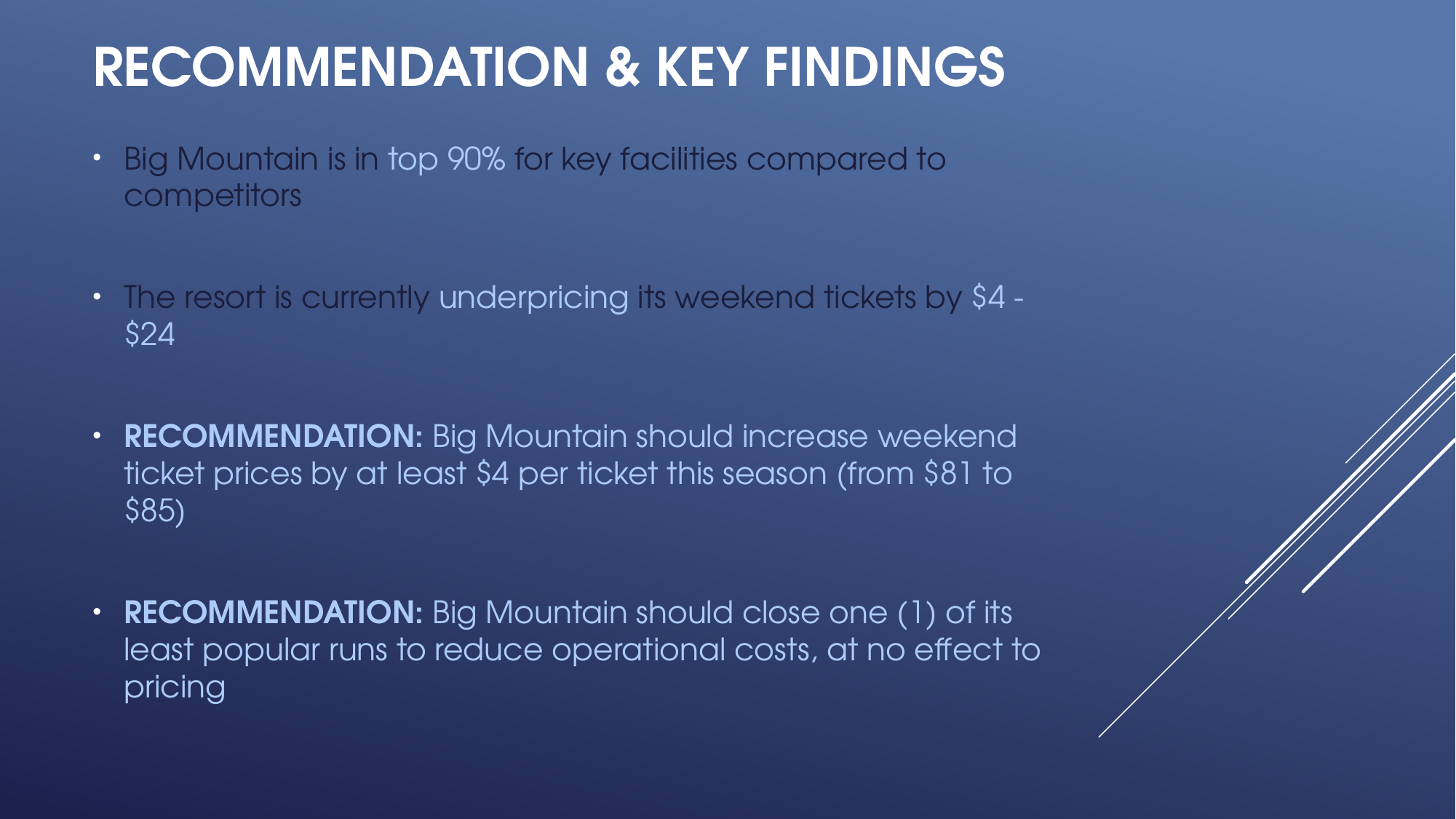

# Recommendation & key findings
Big Mountain is in top 90% for key facilities compared to competitors

The resort is currently underpricing its weekend tickets by $4 - $24

RECOMMENDATION: Big Mountain should increase weekend ticket prices by at least $4 per ticket this season (from $81 to $85)

RECOMMENDATION: Big Mountain should close one (1) of its least popular runs to reduce operational costs, at no effect to pricing